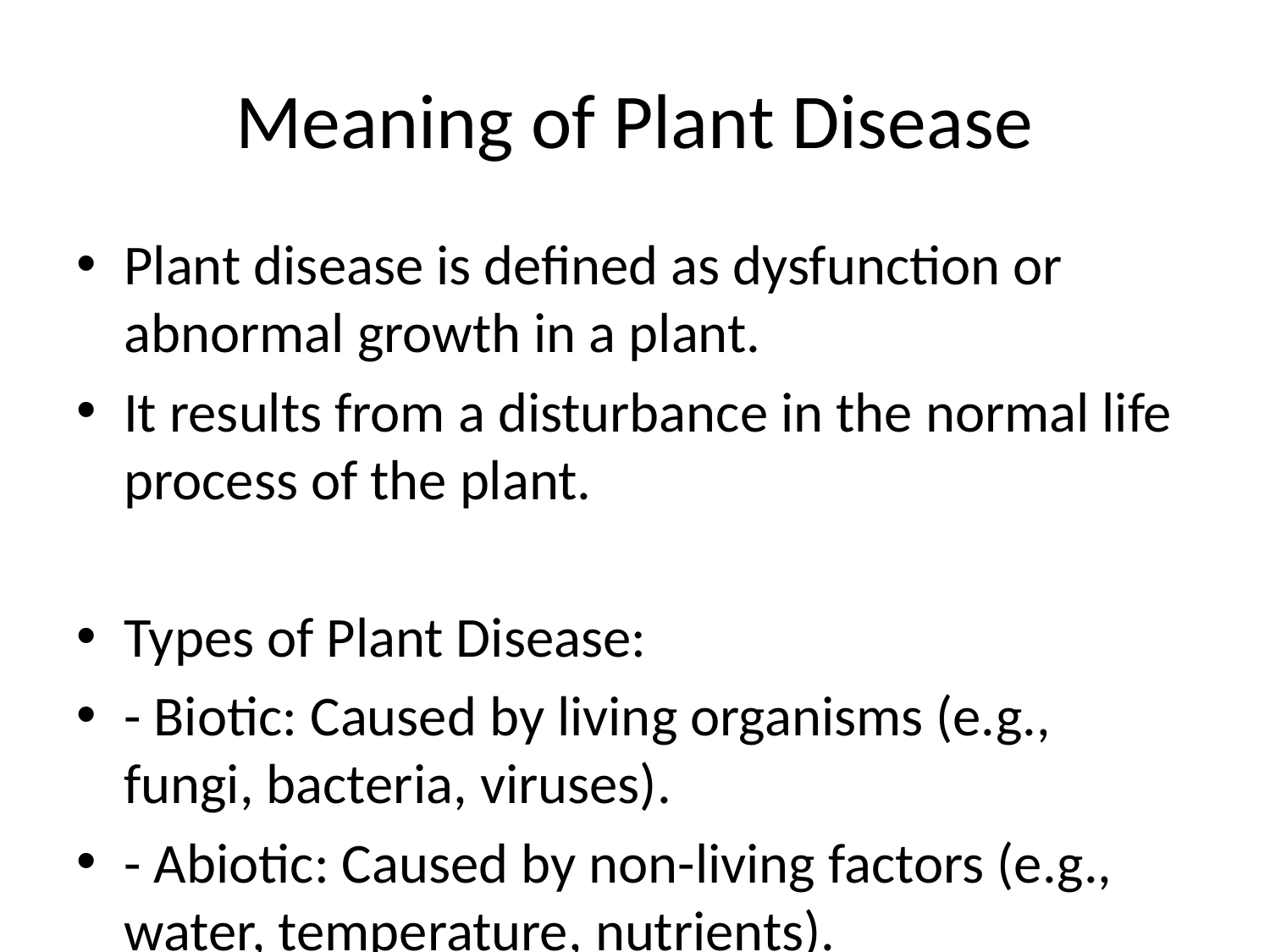

# Meaning of Plant Disease
Plant disease is defined as dysfunction or abnormal growth in a plant.
It results from a disturbance in the normal life process of the plant.

Types of Plant Disease:
- Biotic: Caused by living organisms (e.g., fungi, bacteria, viruses).
- Abiotic: Caused by non-living factors (e.g., water, temperature, nutrients).